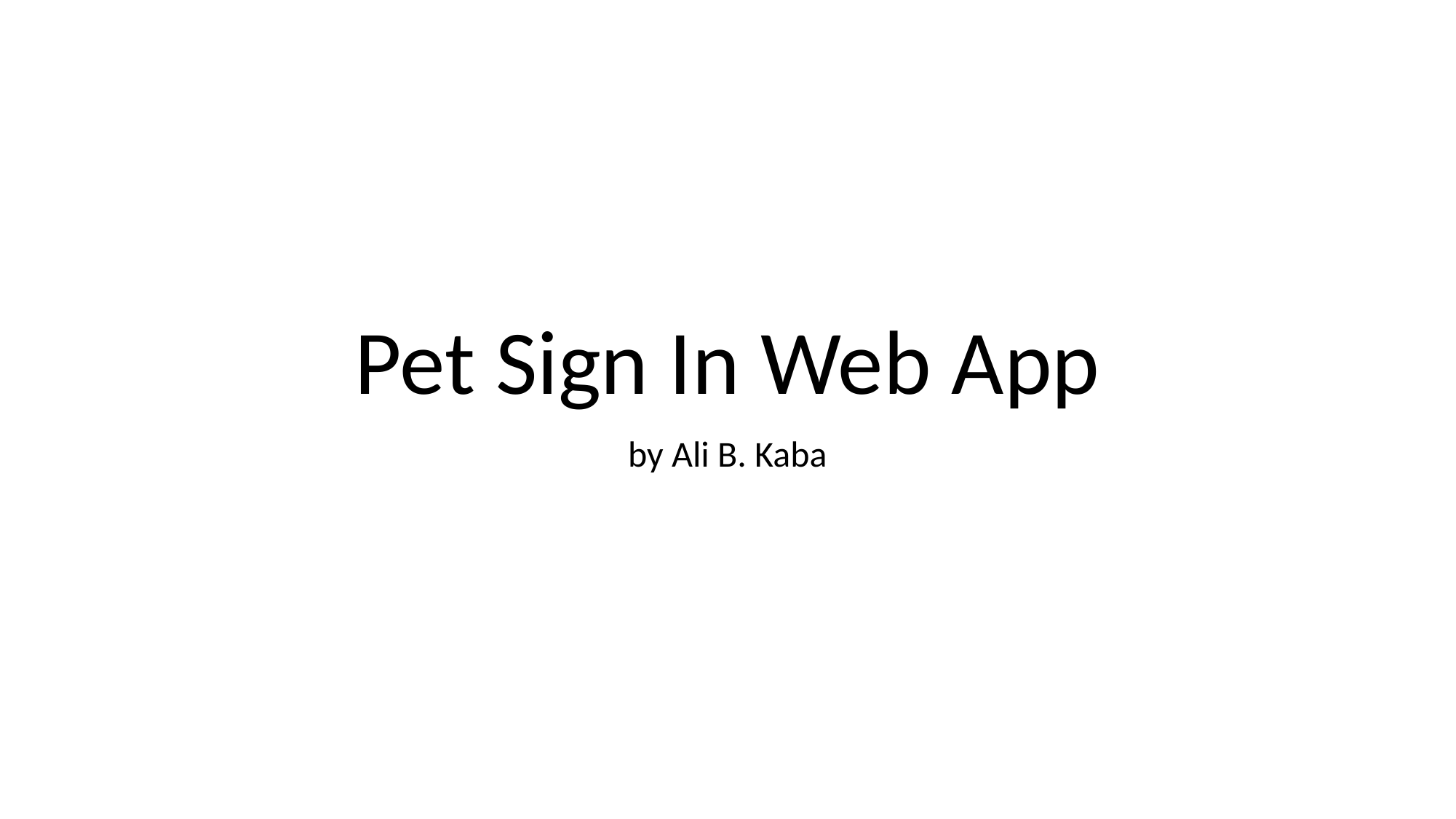

# Pet Sign In Web App
by Ali B. Kaba